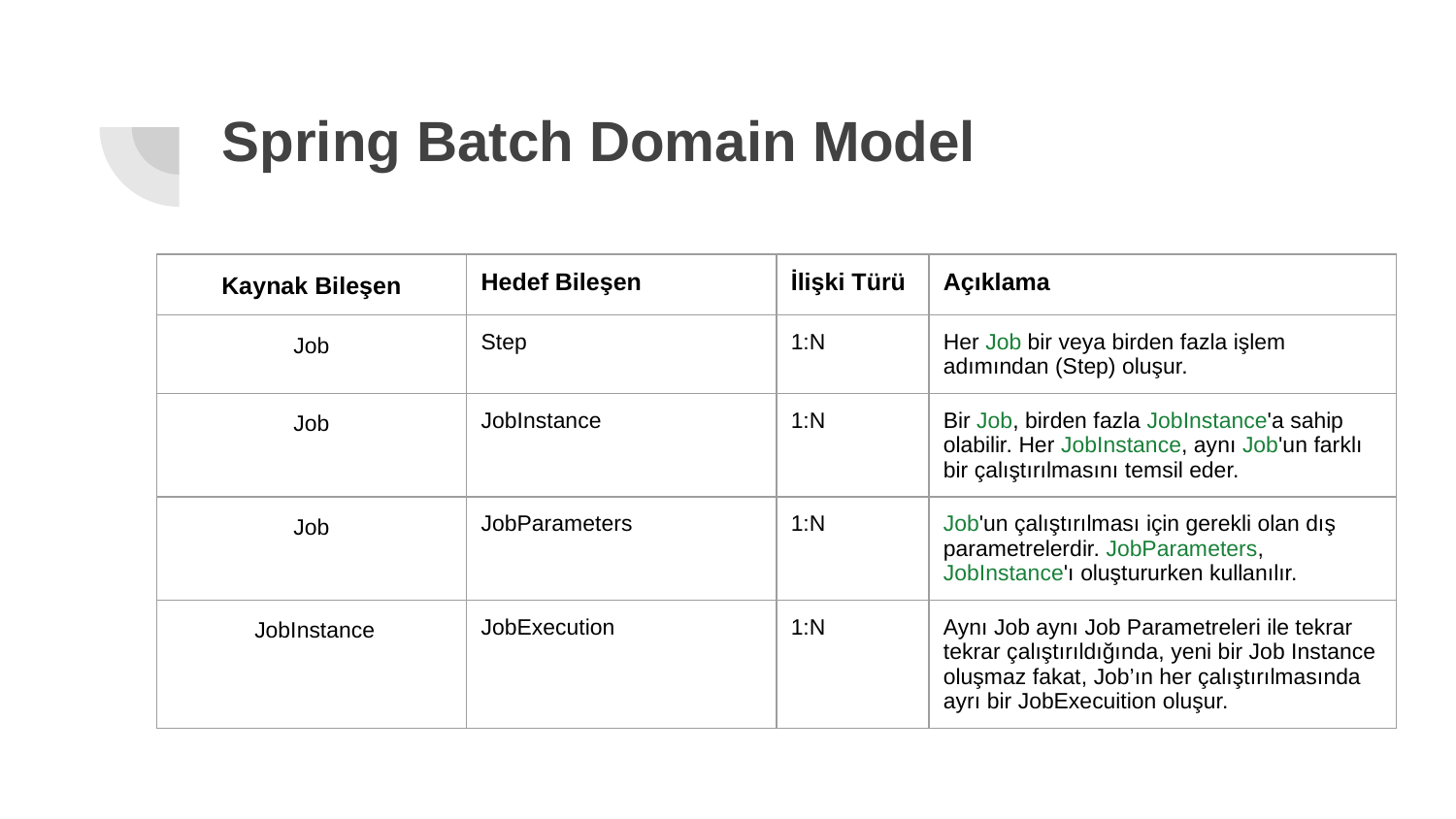

# Spring Batch Domain Model
| Kaynak Bileşen | Hedef Bileşen | İlişki Türü | Açıklama |
| --- | --- | --- | --- |
| Job | Step | 1:N | Her Job bir veya birden fazla işlem adımından (Step) oluşur. |
| Job | JobInstance | 1:N | Bir Job, birden fazla JobInstance'a sahip olabilir. Her JobInstance, aynı Job'un farklı bir çalıştırılmasını temsil eder. |
| Job | JobParameters | 1:N | Job'un çalıştırılması için gerekli olan dış parametrelerdir. JobParameters, JobInstance'ı oluştururken kullanılır. |
| JobInstance | JobExecution | 1:N | Aynı Job aynı Job Parametreleri ile tekrar tekrar çalıştırıldığında, yeni bir Job Instance oluşmaz fakat, Job’ın her çalıştırılmasında ayrı bir JobExecuition oluşur. |